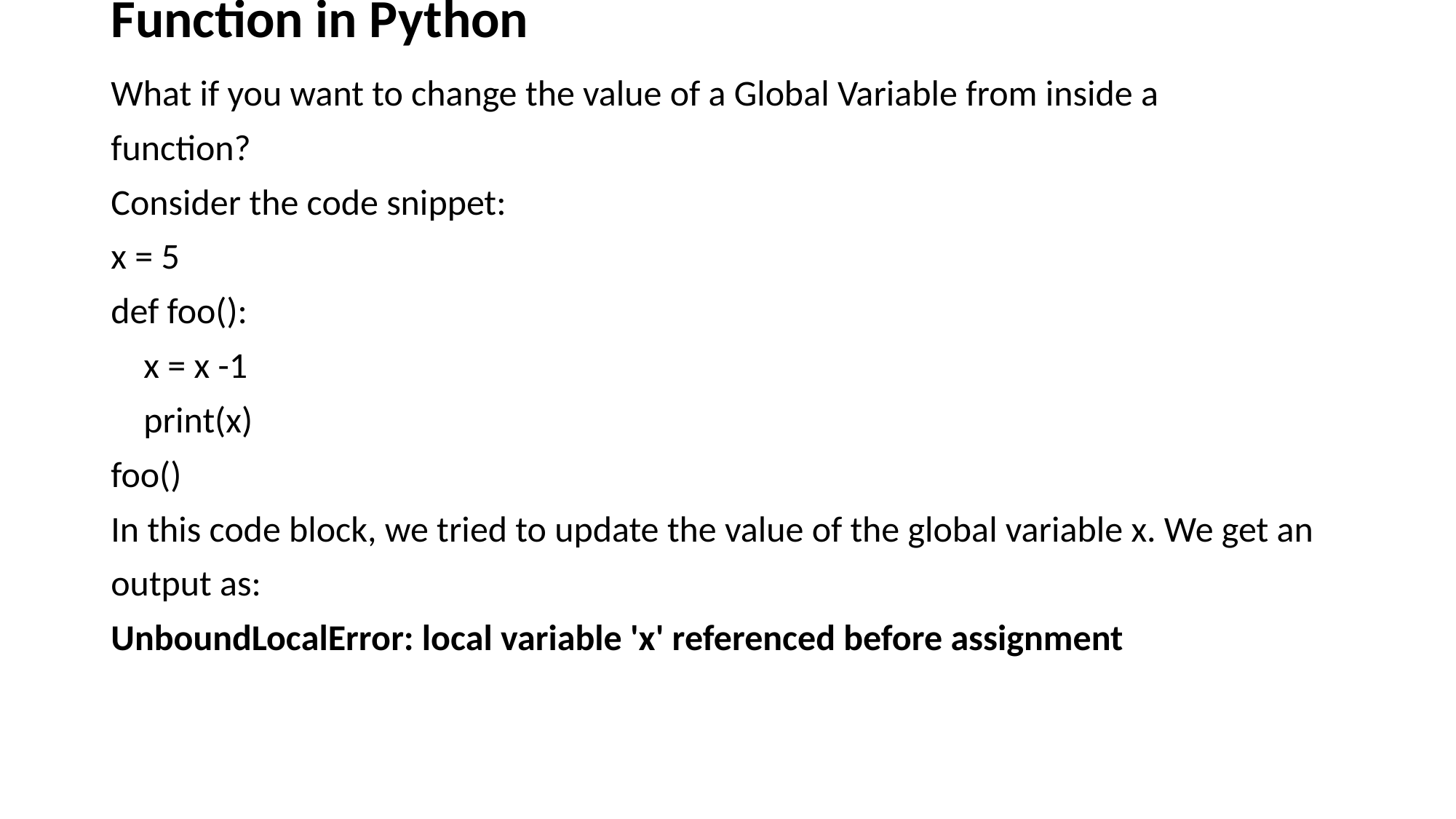

# Function in Python
What if you want to change the value of a Global Variable from inside a
function?
Consider the code snippet:
x = 5
def foo():
    x = x -1
    print(x)
foo()
In this code block, we tried to update the value of the global variable x. We get an
output as:
UnboundLocalError: local variable 'x' referenced before assignment